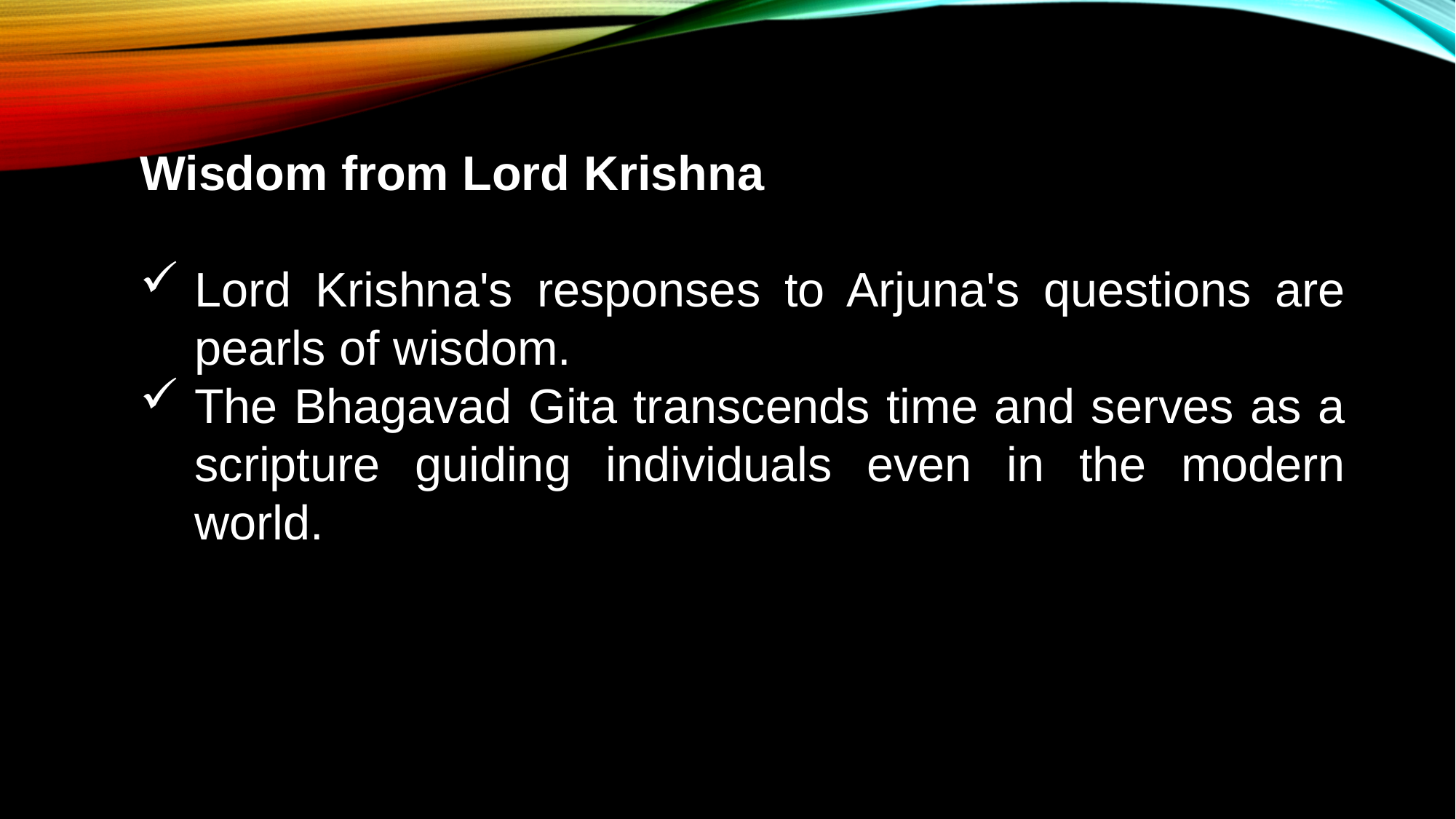

Wisdom from Lord Krishna

Lord Krishna's responses to Arjuna's questions are pearls of wisdom.
The Bhagavad Gita transcends time and serves as a scripture guiding individuals even in the modern world.